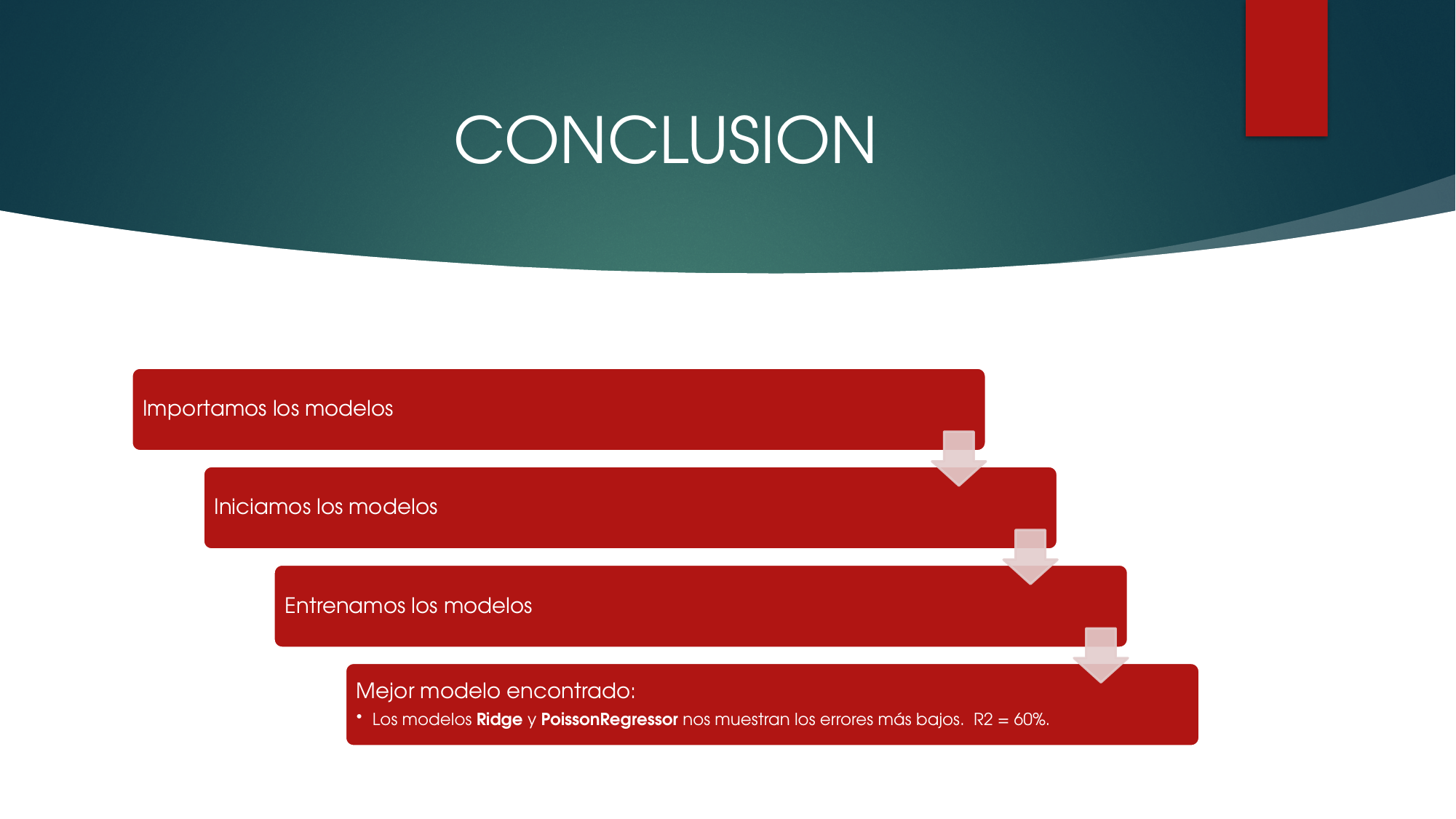

# CONCLUSION

Importamos los modelos
Iniciamos los modelos
Entrenamos los modelos
Mejor modelo encontrado:
  Los modelos Ridge y PoissonRegressor nos muestran los errores más bajos.  R2 = 60%.